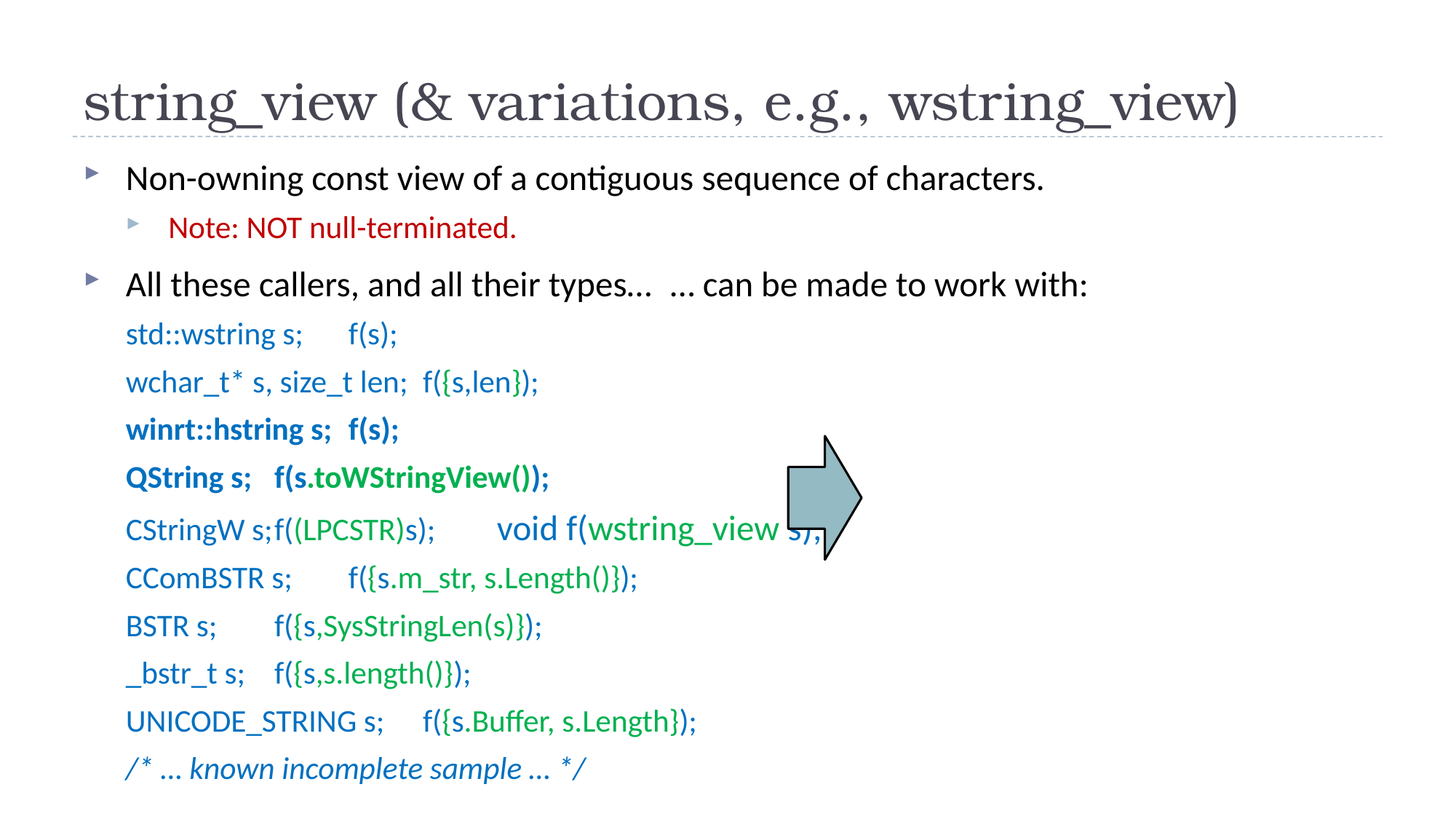

# string_view (& variations, e.g., wstring_view)
Non-owning const view of a contiguous sequence of characters.
Note: NOT null-terminated.
All these callers, and all their types… 	… can be made to work with:
std::wstring s;	f(s);
wchar_t* s, size_t len;	f({s,len});
winrt::hstring s;	f(s);
QString s;	f(s.toWStringView());
CStringW s;	f((LPCSTR)s); 	void f(wstring_view s);
CComBSTR s;	f({s.m_str, s.Length()});
BSTR s;  	f({s,SysStringLen(s)});
_bstr_t s;	f({s,s.length()});
UNICODE_STRING s;	f({s.Buffer, s.Length});
/* … known incomplete sample … */